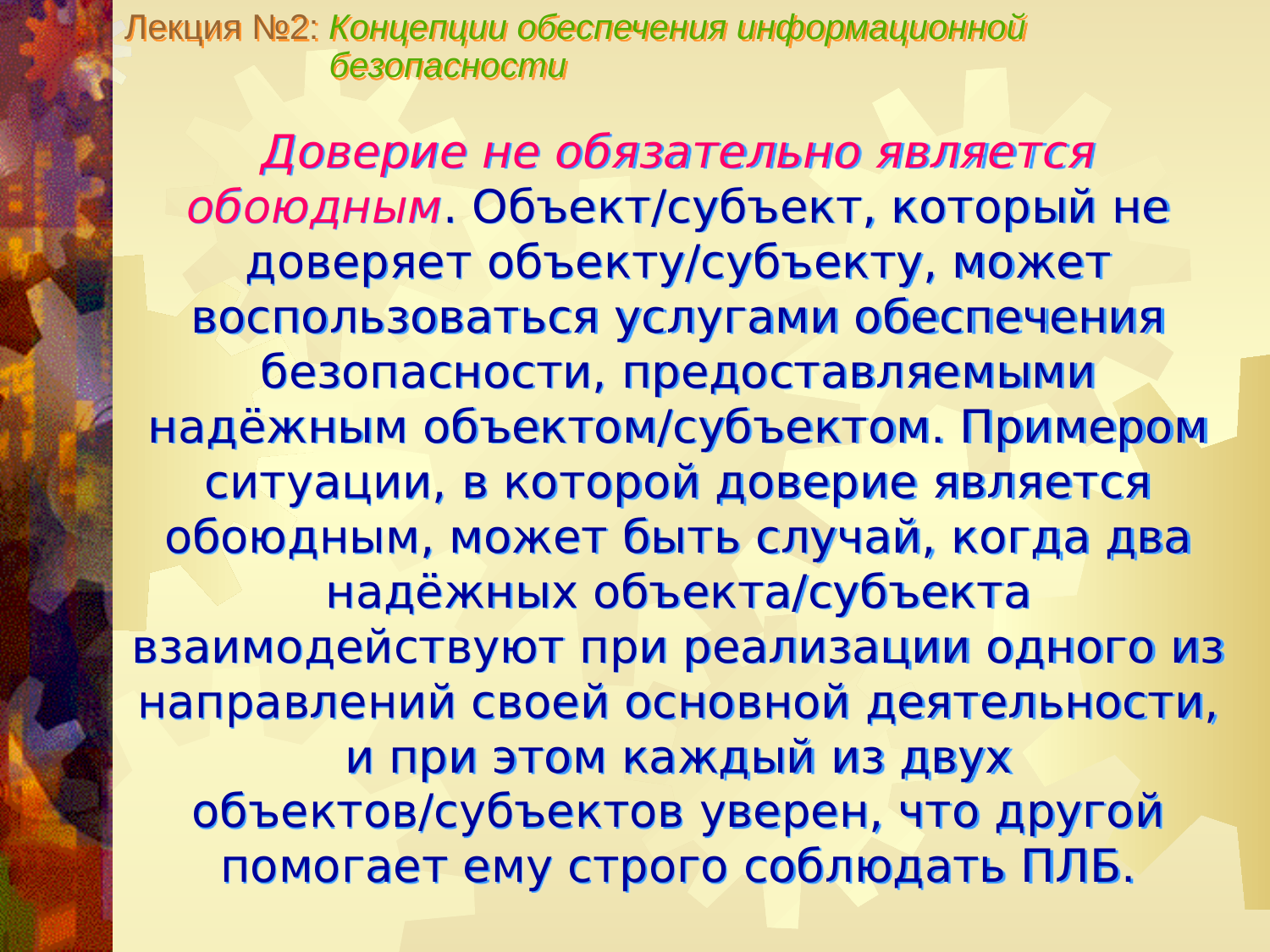

Лекция №2: Концепции обеспечения информационной
                       безопасности
Доверие не обязательно является обоюдным. Объект/субъект, который не доверяет объекту/субъекту, может воспользоваться услугами обеспечения безопасности, предоставляемыми надёжным объектом/субъектом. Примером ситуации, в которой доверие является обоюдным, может быть случай, когда два надёжных объекта/субъекта взаимодействуют при реализации одного из направлений своей основной деятельности, и при этом каждый из двух объектов/субъектов уверен, что другой помогает ему строго соблюдать ПЛБ.